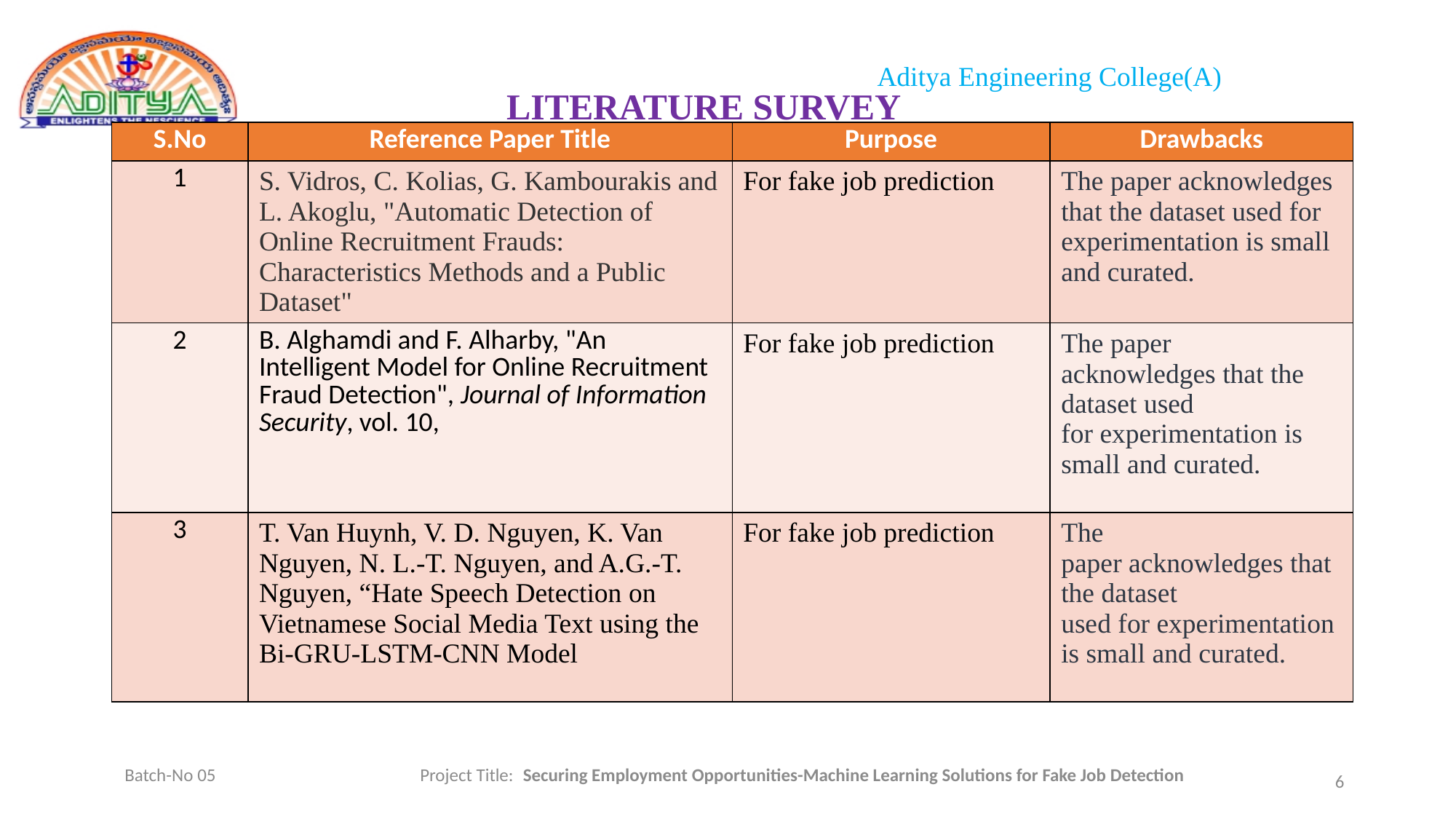

# LITERATURE SURVEY
| S.No | Reference Paper Title | Purpose | Drawbacks |
| --- | --- | --- | --- |
| 1 | S. Vidros, C. Kolias, G. Kambourakis and L. Akoglu, "Automatic Detection of Online Recruitment Frauds: Characteristics Methods and a Public Dataset" | For fake job prediction | The paper acknowledges that the dataset used for experimentation is small and curated. |
| 2 | B. Alghamdi and F. Alharby, "An Intelligent Model for Online Recruitment Fraud Detection", Journal of Information Security, vol. 10, | For fake job prediction | The paper acknowledges that the dataset used for experimentation is small and curated. |
| 3 | T. Van Huynh, V. D. Nguyen, K. Van Nguyen, N. L.-T. Nguyen, and A.G.-T. Nguyen, “Hate Speech Detection on Vietnamese Social Media Text using the Bi-GRU-LSTM-CNN Model | For fake job prediction | The paper acknowledges that the dataset used for experimentation is small and curated. |
6
Batch-No 05                                                 Project Title:  Securing Employment Opportunities-Machine Learning Solutions for Fake Job Detection